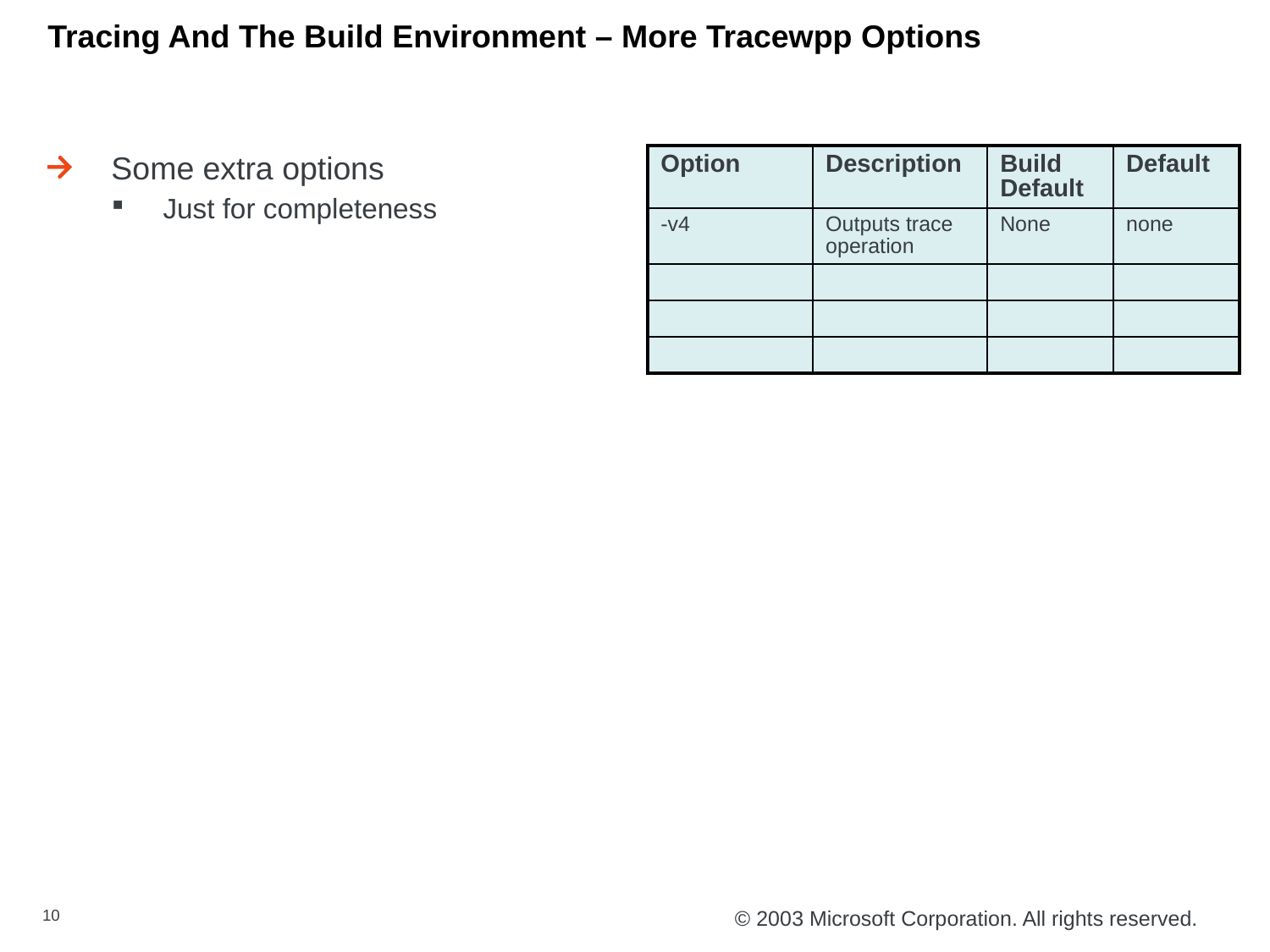

# Tracing And The Build Environment – More Tracewpp Options
Some extra options
Just for completeness

| Option | Description | Build Default | Default |
| --- | --- | --- | --- |
| -v4 | Outputs trace operation | None | none |
|  |  |  |  |
|  |  |  |  |
|  |  |  |  |
10